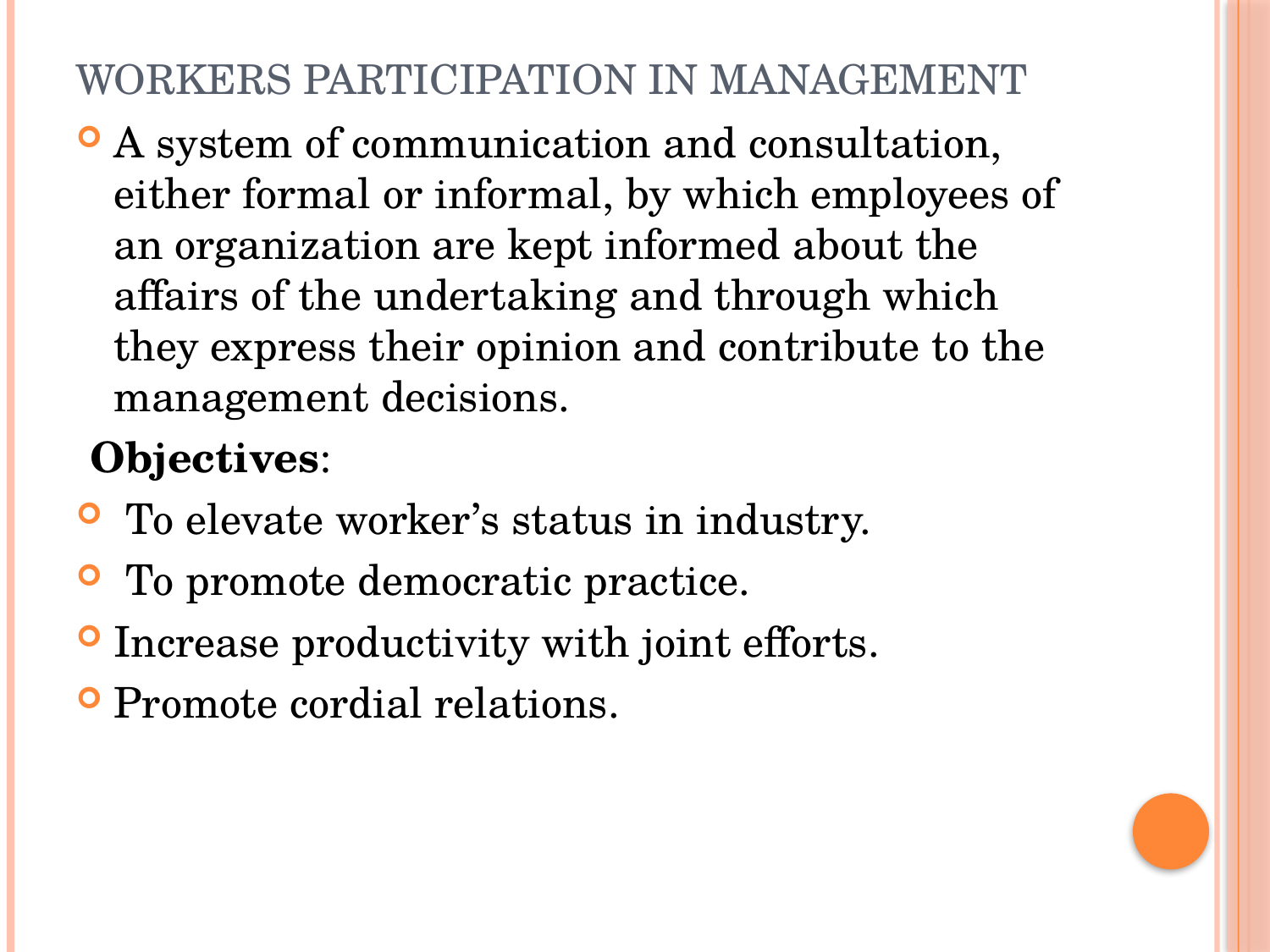

# Workers participation in management
A system of communication and consultation, either formal or informal, by which employees of an organization are kept informed about the affairs of the undertaking and through which they express their opinion and contribute to the management decisions.
 Objectives:
 To elevate worker’s status in industry.
 To promote democratic practice.
Increase productivity with joint efforts.
Promote cordial relations.